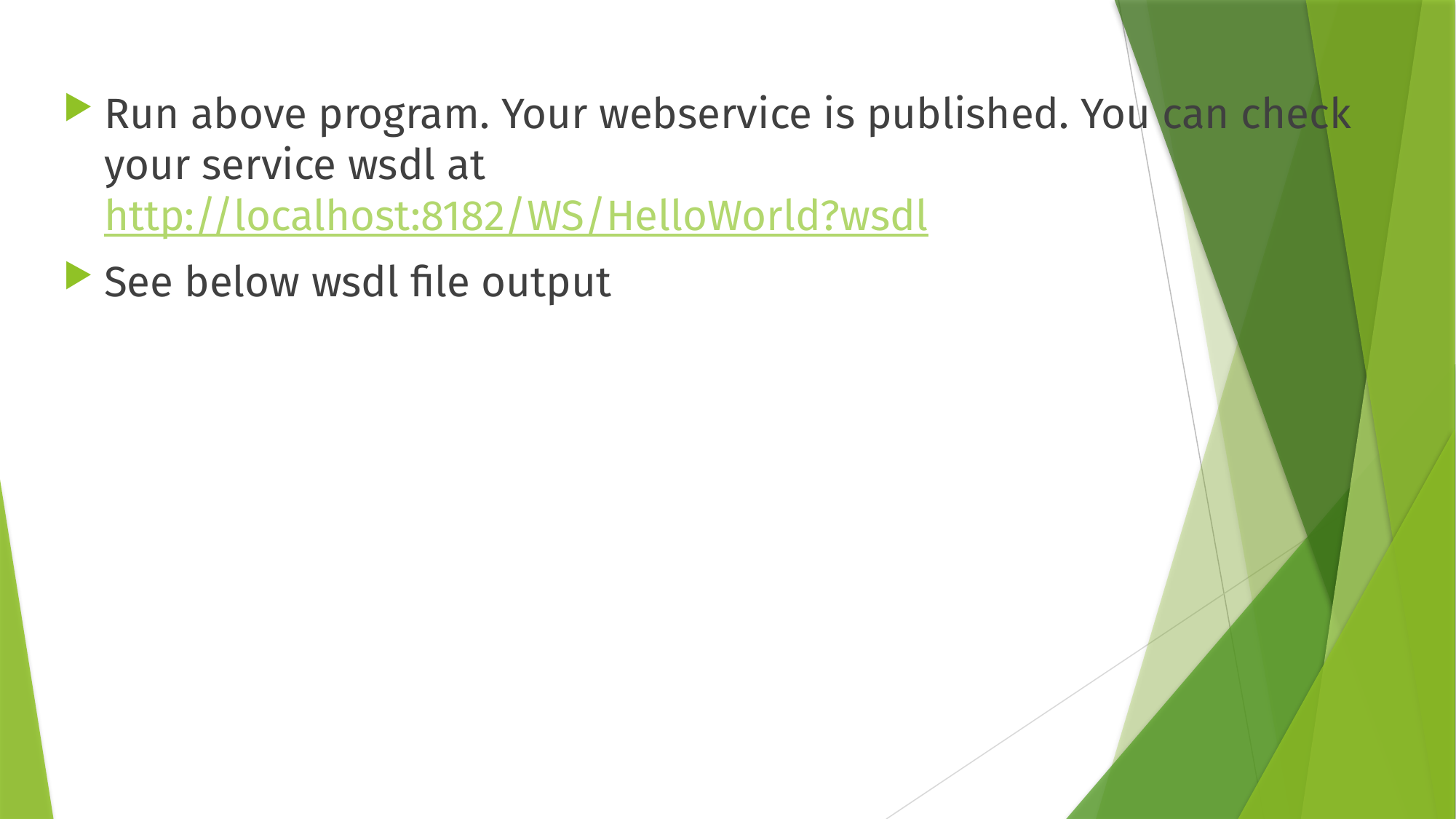

Run above program. Your webservice is published. You can check your service wsdl at
http://localhost:8182/WS/HelloWorld?wsdl
See below wsdl file output